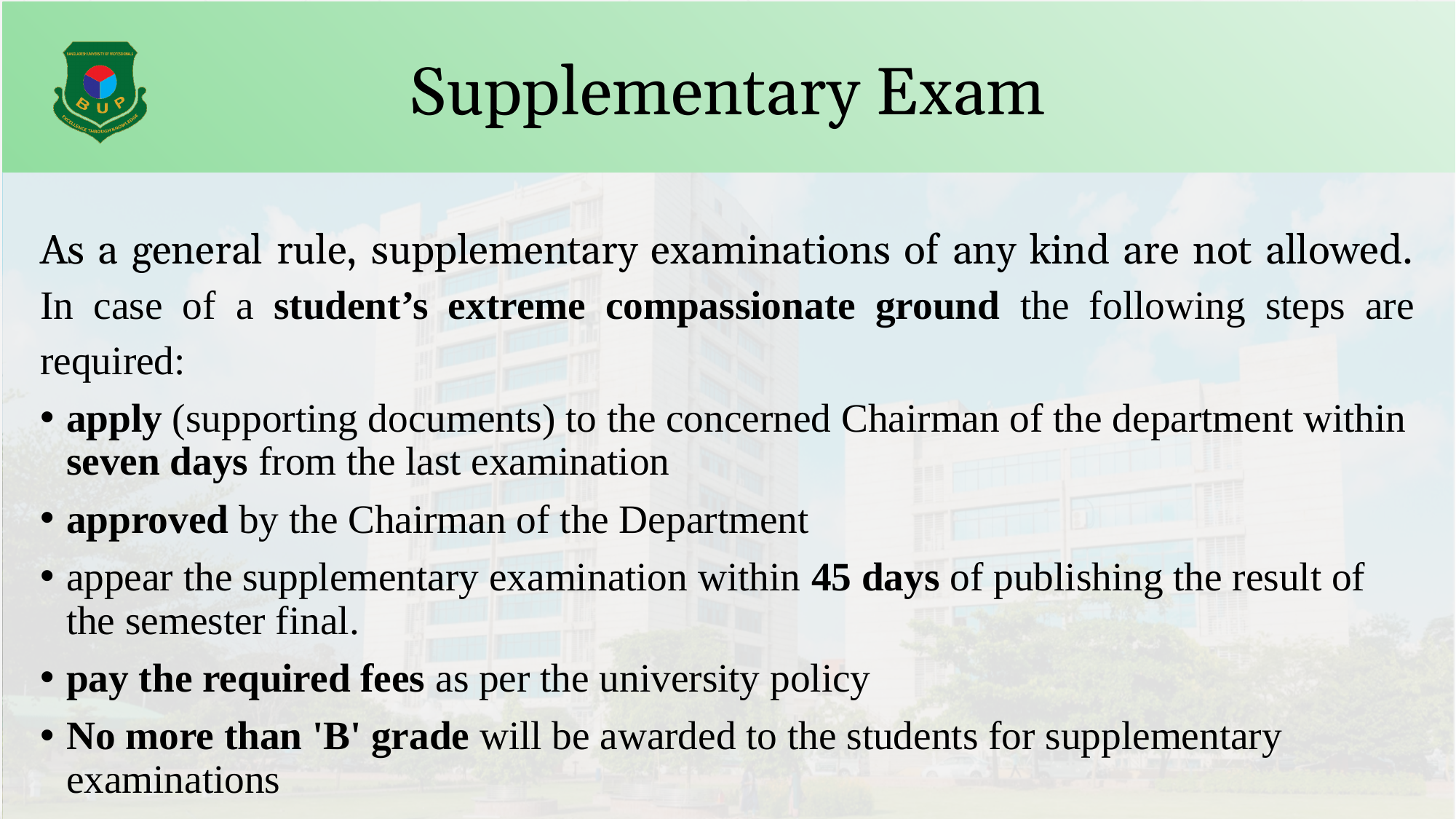

# Supplementary Exam
As a general rule, supplementary examinations of any kind are not allowed. In case of a student’s extreme compassionate ground the following steps are required:
apply (supporting documents) to the concerned Chairman of the department within seven days from the last examination
approved by the Chairman of the Department
appear the supplementary examination within 45 days of publishing the result of the semester final.
pay the required fees as per the university policy
No more than 'B' grade will be awarded to the students for supplementary examinations

19